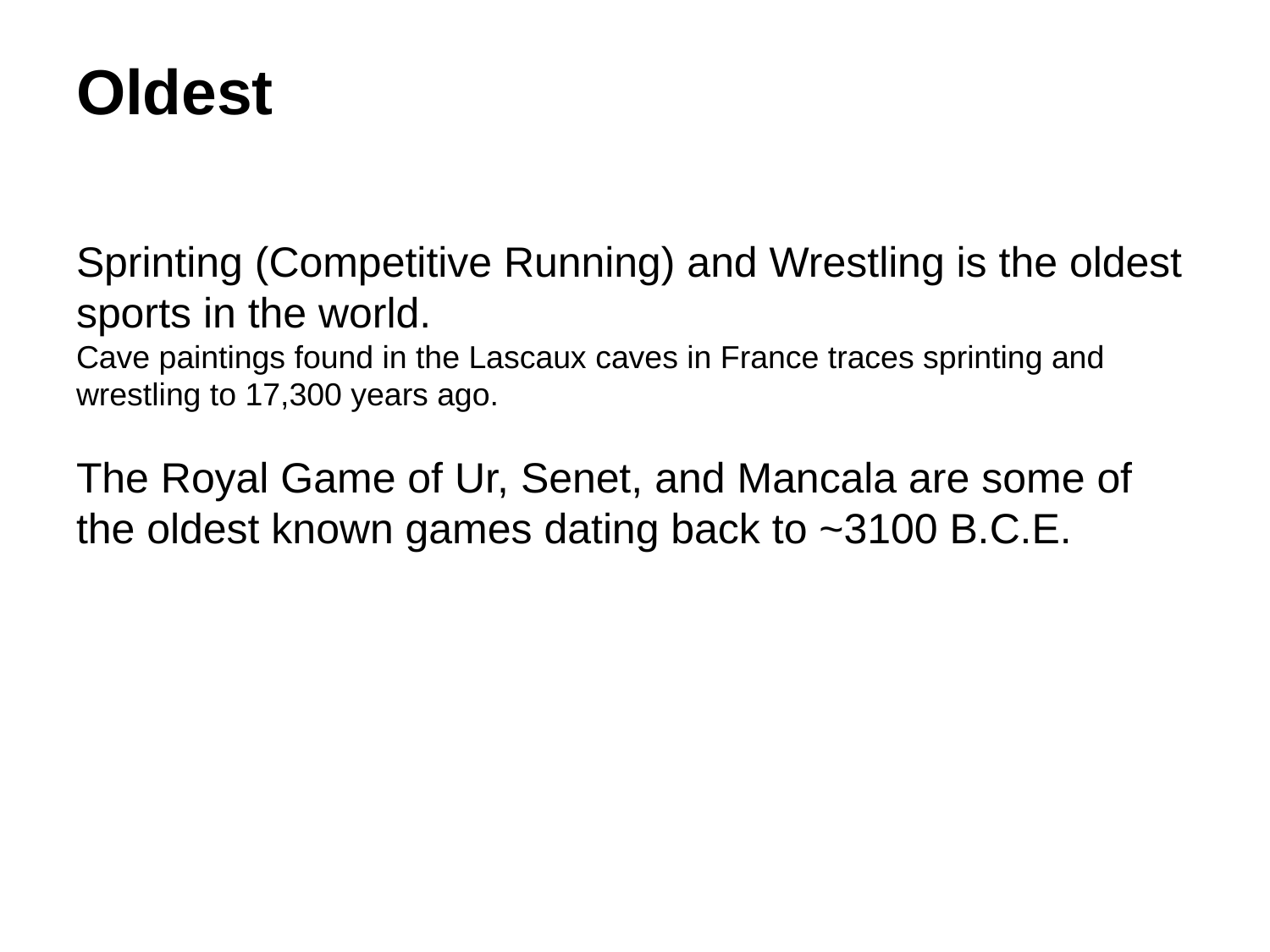

# Oldest
Sprinting (Competitive Running) and Wrestling is the oldest sports in the world.
Cave paintings found in the Lascaux caves in France traces sprinting and wrestling to 17,300 years ago.

The Royal Game of Ur, Senet, and Mancala are some of the oldest known games dating back to ~3100 B.C.E.